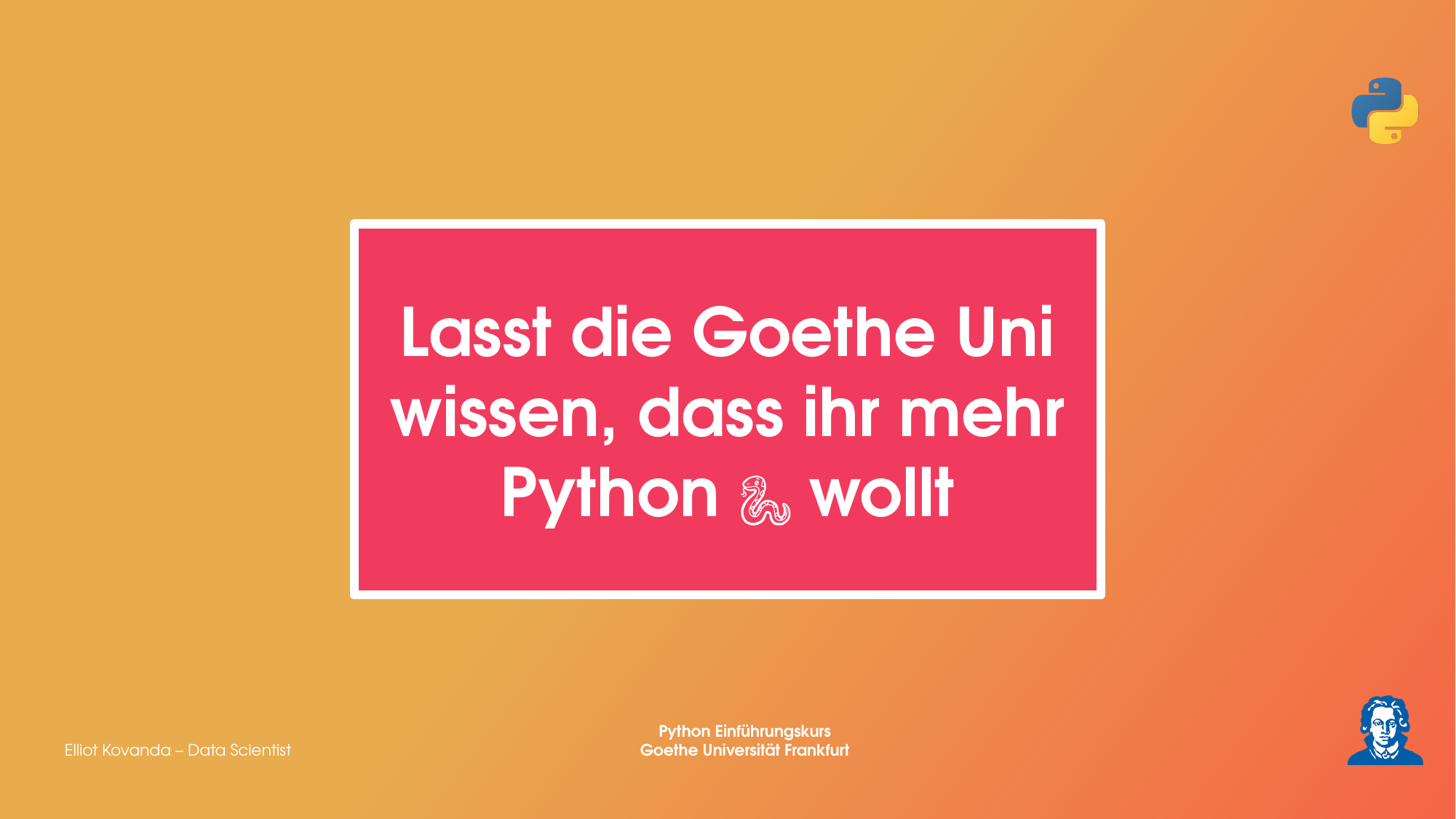

Lasst die Goethe Uni wissen, dass ihr mehr Python 🐍 wollt
Elliot Kovanda – Data Scientist